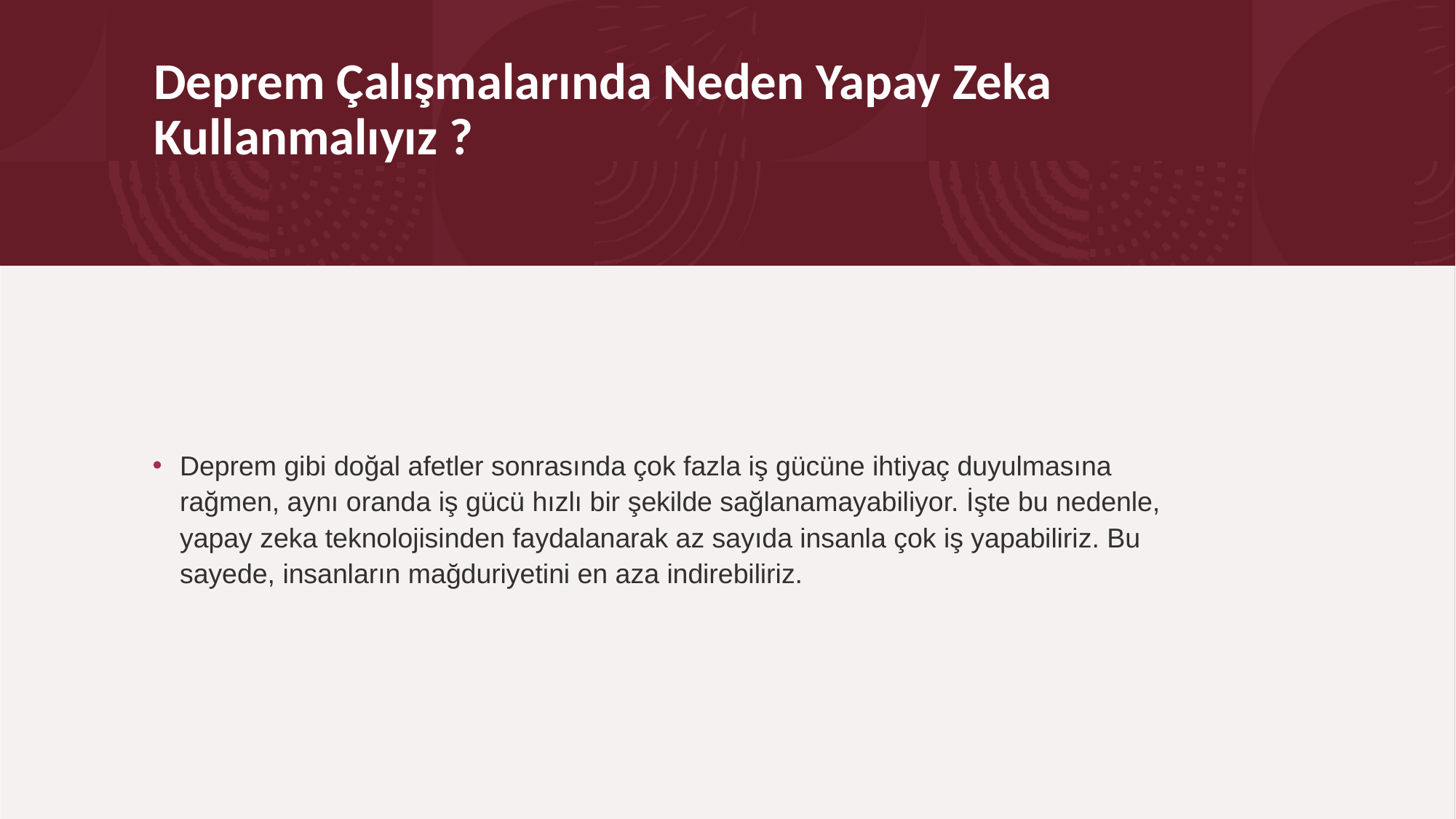

# Deprem Çalışmalarında Neden Yapay Zeka Kullanmalıyız ?
Deprem gibi doğal afetler sonrasında çok fazla iş gücüne ihtiyaç duyulmasına rağmen, aynı oranda iş gücü hızlı bir şekilde sağlanamayabiliyor. İşte bu nedenle, yapay zeka teknolojisinden faydalanarak az sayıda insanla çok iş yapabiliriz. Bu sayede, insanların mağduriyetini en aza indirebiliriz.